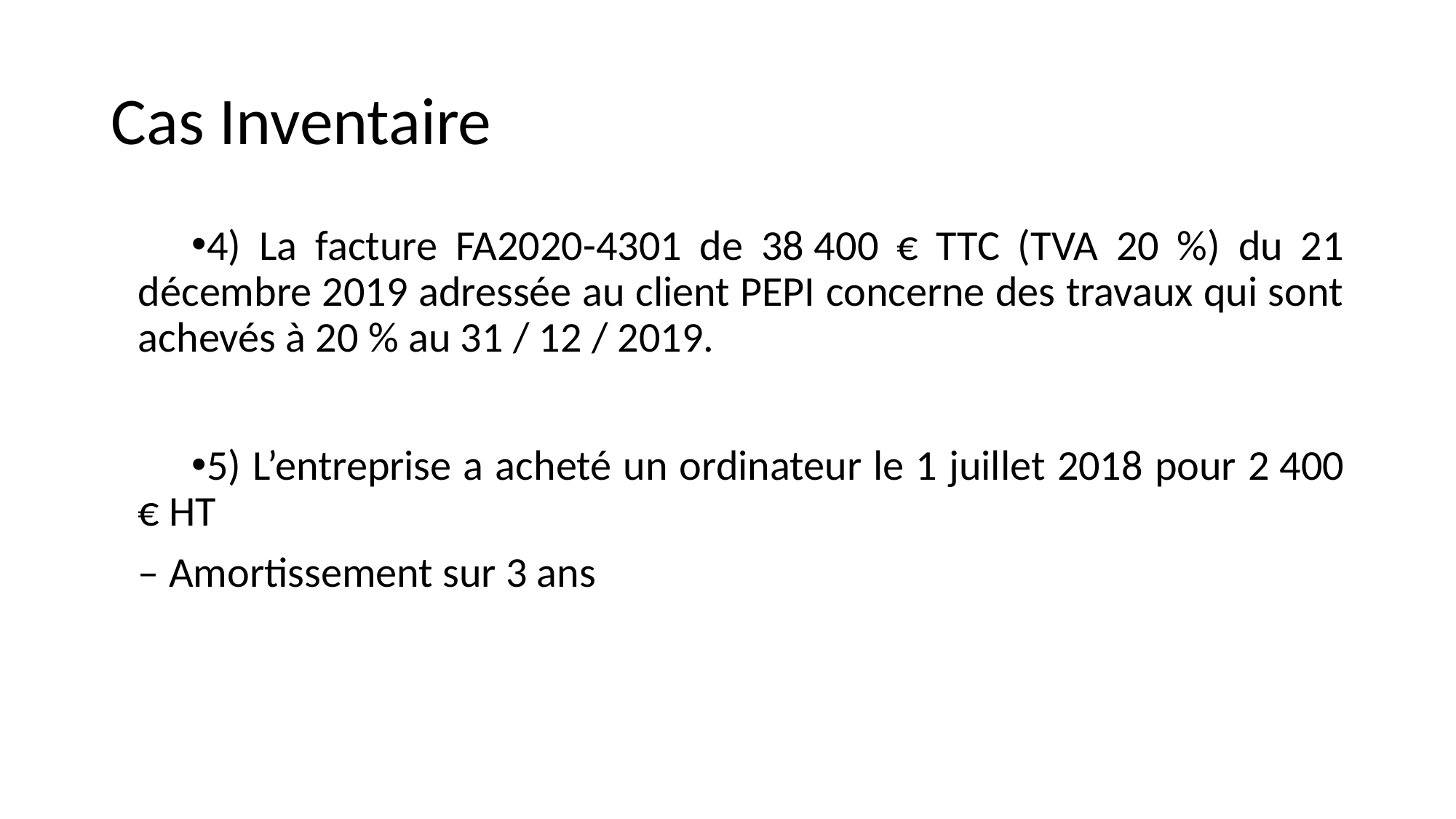

# Cas Inventaire
4) La facture FA2020-4301 de 38 400 € TTC (TVA 20 %) du 21 décembre 2019 adressée au client PEPI concerne des travaux qui sont achevés à 20 % au 31 / 12 / 2019.

5) L’entreprise a acheté un ordinateur le 1 juillet 2018 pour 2 400 € HT
– Amortissement sur 3 ans